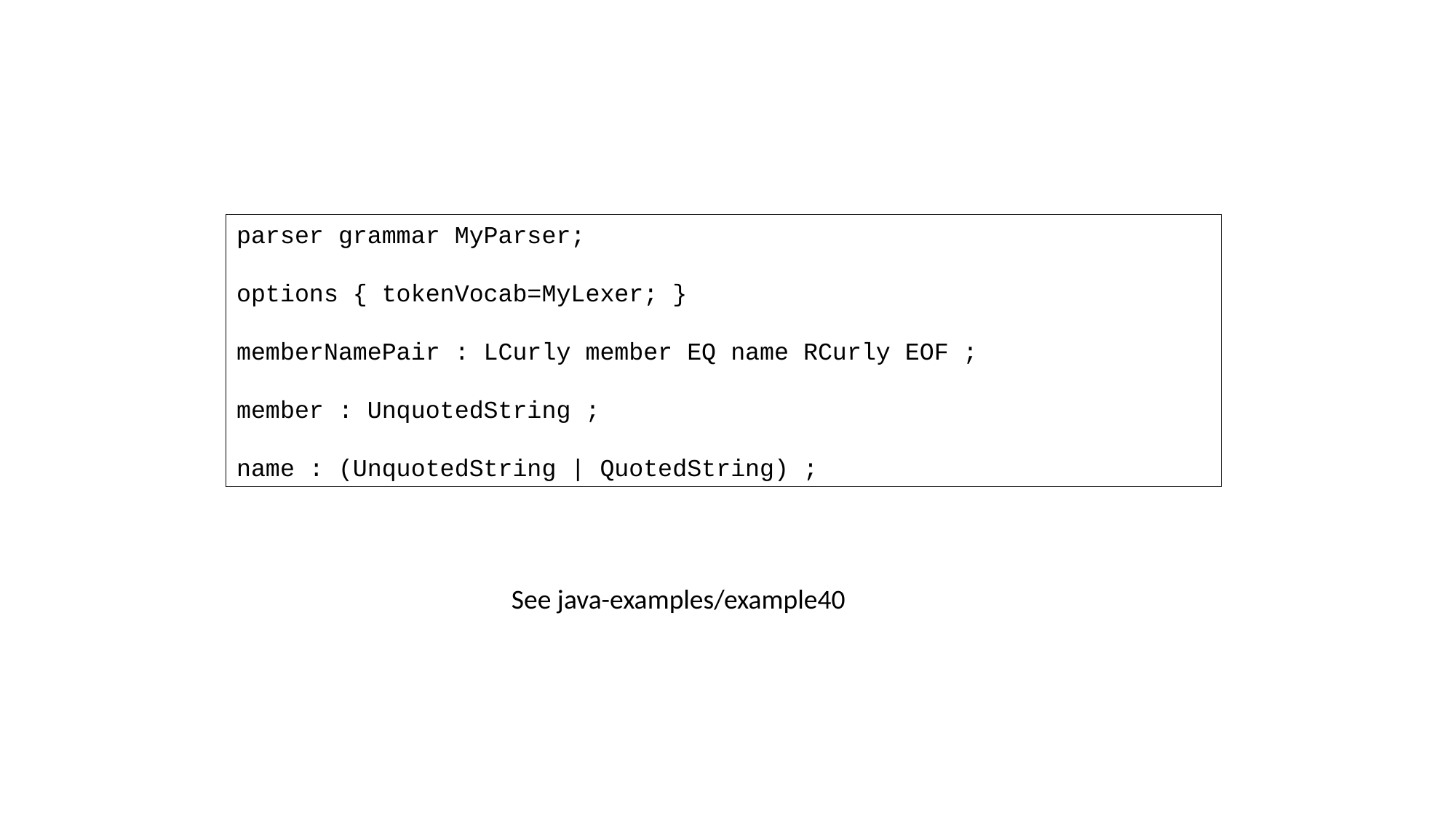

parser grammar MyParser;

options { tokenVocab=MyLexer; }

memberNamePair : LCurly member EQ name RCurly EOF ;

member : UnquotedString ;

name : (UnquotedString | QuotedString) ;
See java-examples/example40